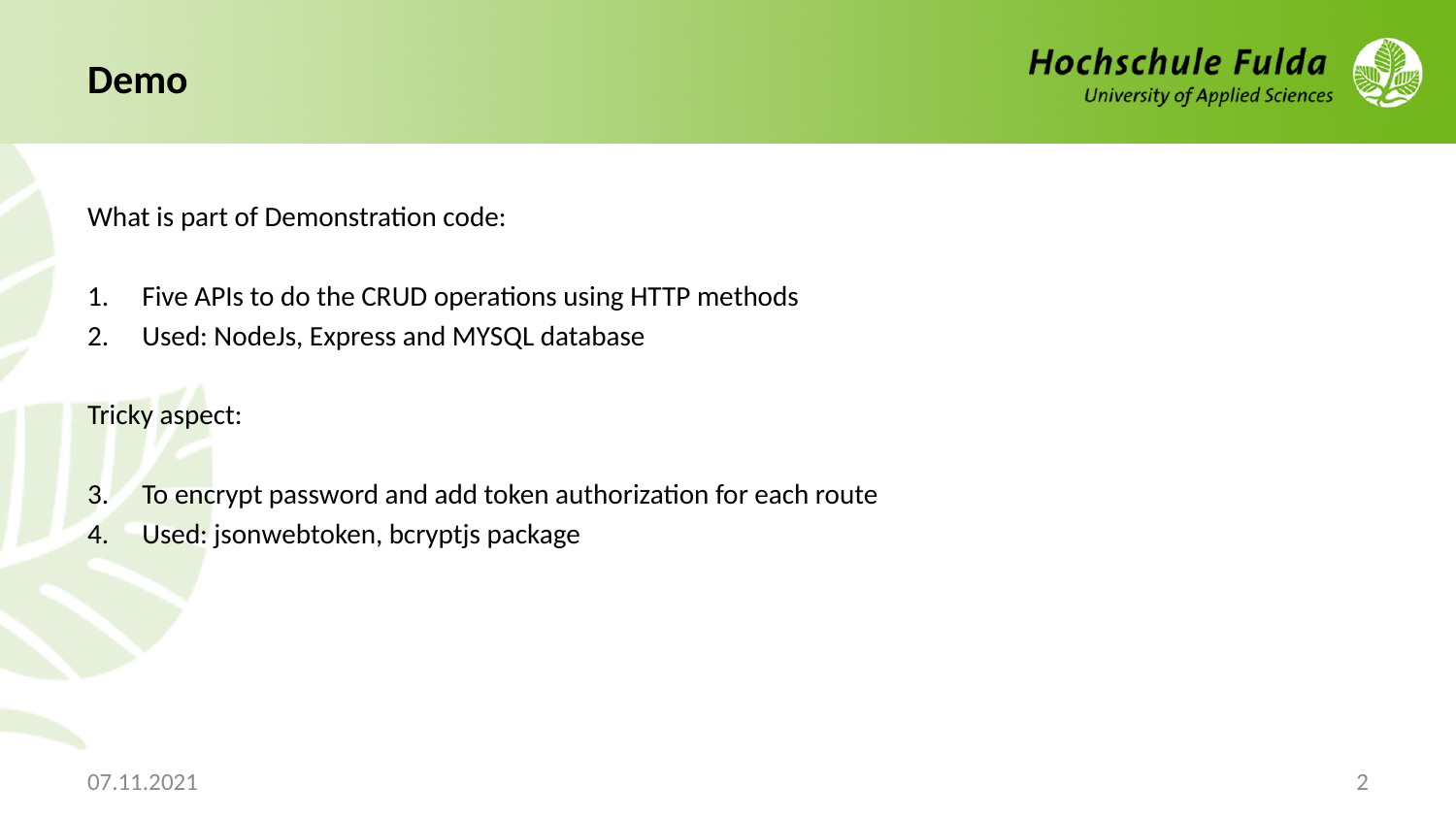

# Demo
What is part of Demonstration code:

Five APIs to do the CRUD operations using HTTP methods
Used: NodeJs, Express and MYSQL database

Tricky aspect:

To encrypt password and add token authorization for each route
Used: jsonwebtoken, bcryptjs package

07.11.2021
2